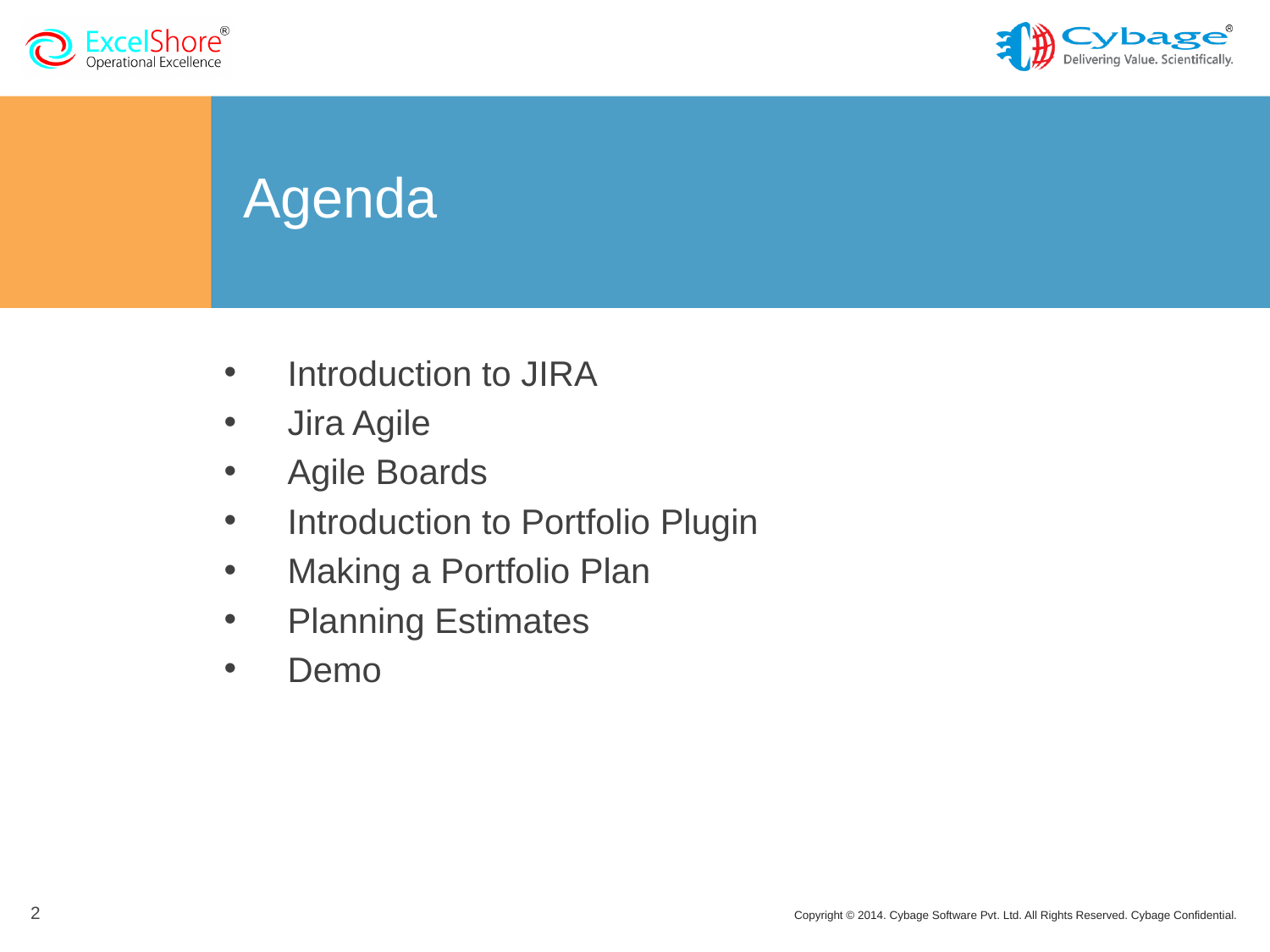

# Agenda
Introduction to JIRA
Jira Agile
Agile Boards
Introduction to Portfolio Plugin
Making a Portfolio Plan
Planning Estimates
Demo

2